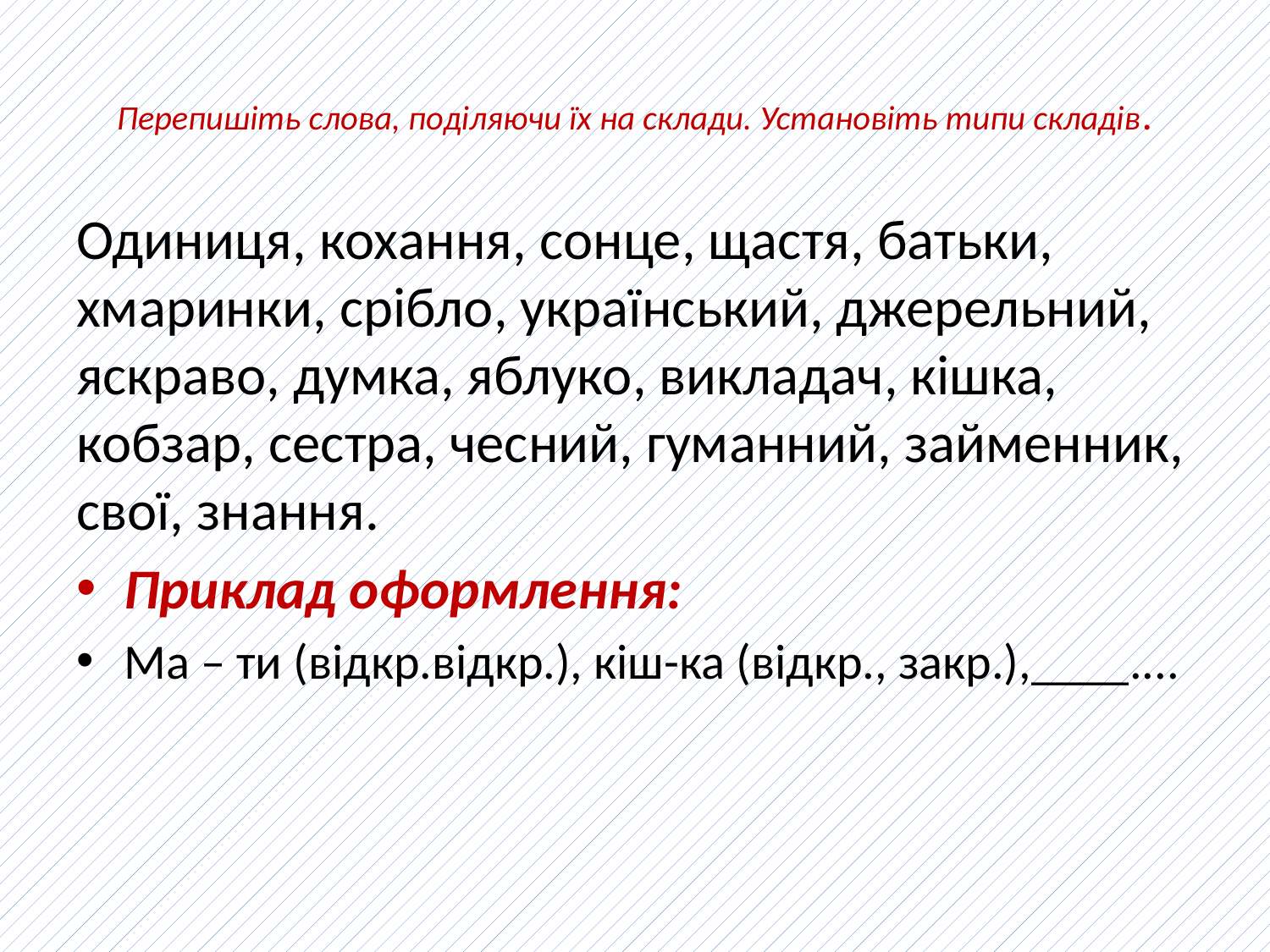

# Перепишіть слова, поділяючи їх на склади. Установіть типи складів.
Одиниця, кохання, сонце, щастя, батьки, хмаринки, срібло, український, джерельний, яскраво, думка, яблуко, викладач, кішка, кобзар, сестра, чесний, гуманний, займенник, свої, знання.
Приклад оформлення:
Ма – ти (відкр.відкр.), кіш-ка (відкр., закр.),____....